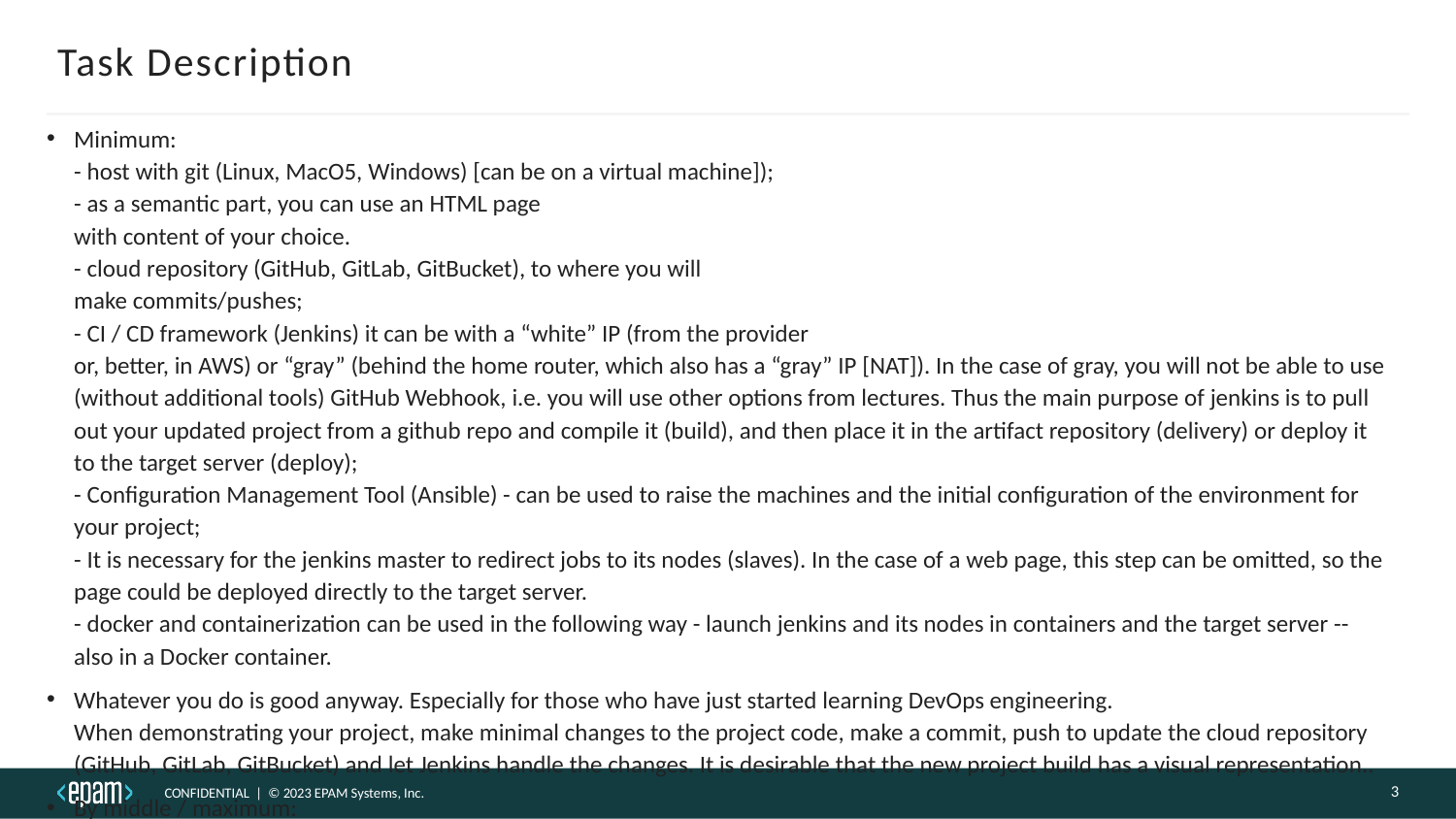

# Task Description
Minimum:
- host with git (Linux, MacO5, Windows) [can be on a virtual machine]);
- as a semantic part, you can use an HTML page
with content of your choice.
- cloud repository (GitHub, GitLab, GitBucket), to where you will
make commits/pushes;
- CI / CD framework (Jenkins) it can be with a “white” IP (from the provider
or, better, in AWS) or “gray” (behind the home router, which also has a “gray” IP [NAT]). In the case of gray, you will not be able to use (without additional tools) GitHub Webhook, i.e. you will use other options from lectures. Thus the main purpose of jenkins is to pull out your updated project from a github repo and compile it (build), and then place it in the artifact repository (delivery) or deploy it to the target server (deploy);
- Configuration Management Tool (Ansible) - can be used to raise the machines and the initial configuration of the environment for your project;
- It is necessary for the jenkins master to redirect jobs to its nodes (slaves). In the case of a web page, this step can be omitted, so the page could be deployed directly to the target server.
- docker and containerization can be used in the following way - launch jenkins and its nodes in containers and the target server -- also in a Docker container.
Whatever you do is good anyway. Especially for those who have just started learning DevOps engineering.
When demonstrating your project, make minimal changes to the project code, make a commit, push to update the cloud repository (GitHub, GitLab, GitBucket) and let Jenkins handle the changes. It is desirable that the new project build has a visual representation..
By middle / maximum:
Middle+ level provides for the implementation of the task in accordance with the above, however, a GitHub prototype of a medium/large Java project (for example, PetClinic) using maven (apt, gradle), testing and deployment can be chosen as the basis. It is also possible to implement a Python project based on an existing GitHub repository.
3